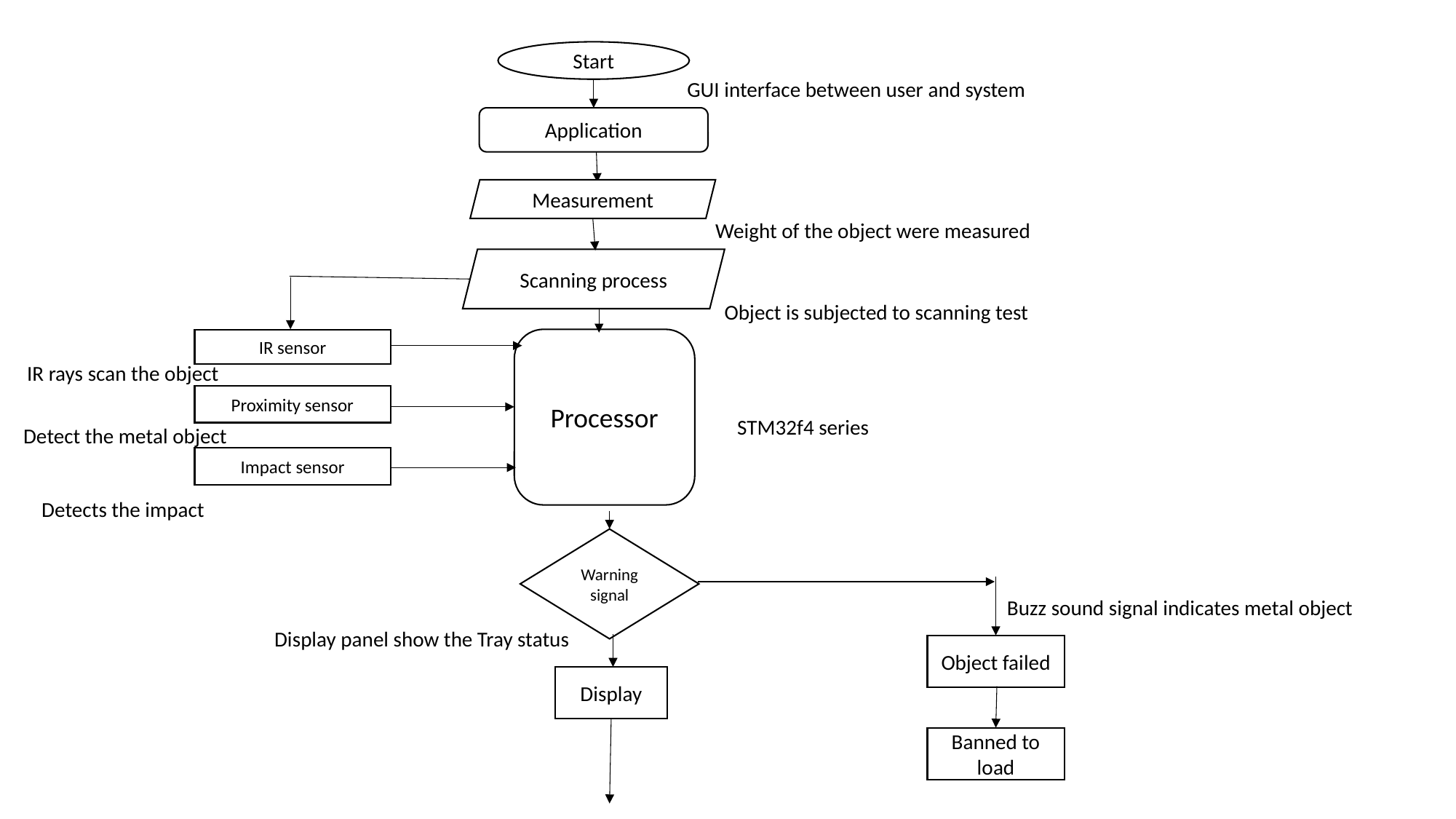

Start
GUI interface between user and system
Application
Measurement
Weight of the object were measured
Scanning process
Object is subjected to scanning test
Processor
IR sensor
IR rays scan the object
Proximity sensor
STM32f4 series
Detect the metal object
Impact sensor
Detects the impact
Warning signal
Buzz sound signal indicates metal object
Display panel show the Tray status
Object failed
Display
Banned to load